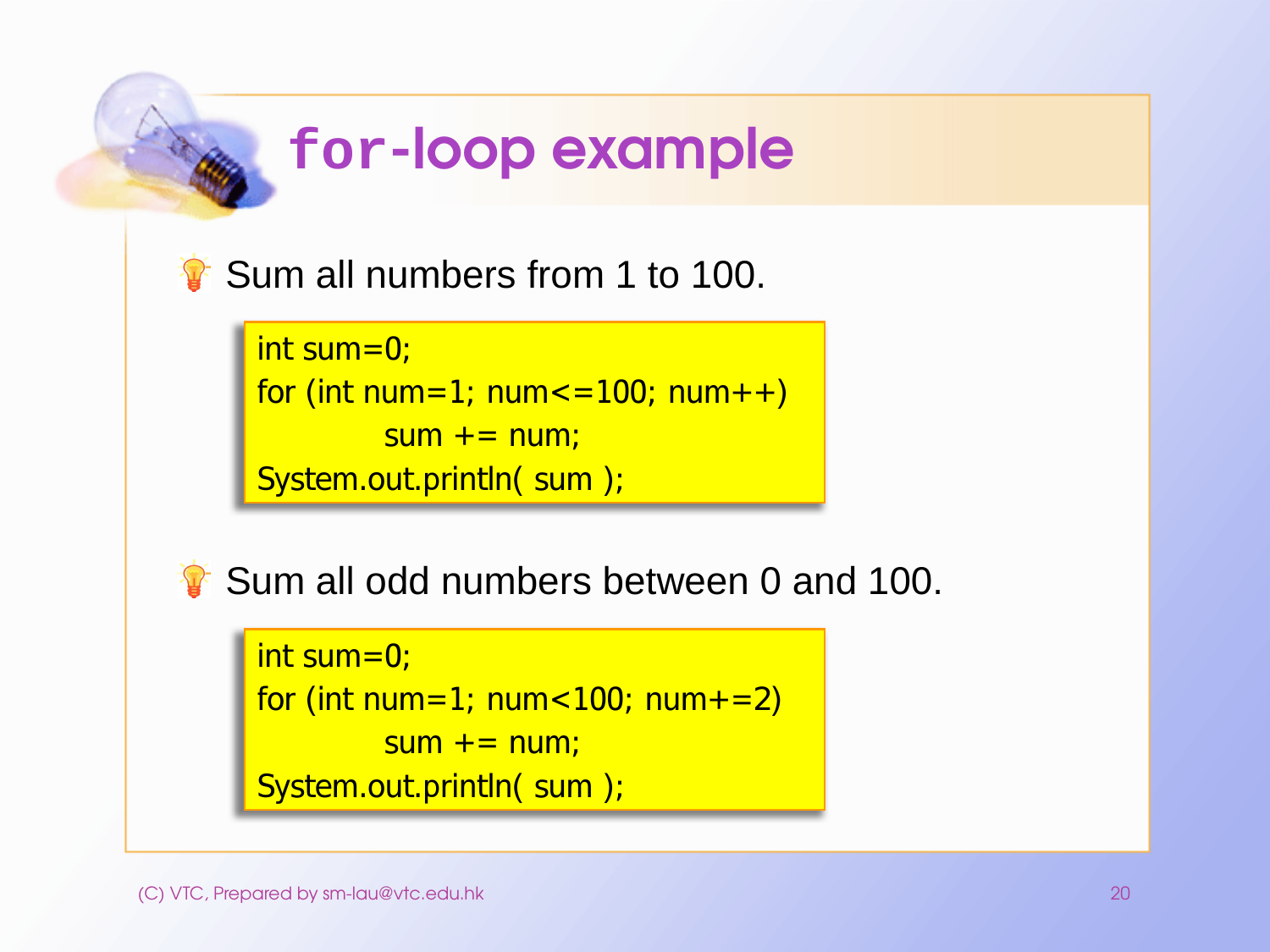

# for-loop example
Sum all numbers from 1 to 100.
int sum=0;
for (int num=1; num<=100; num++)
	sum += num;
System.out.println( sum );
Sum all odd numbers between 0 and 100.
int sum=0;
for (int num=1; num<100; num+=2)
	sum += num;
System.out.println( sum );
(C) VTC, Prepared by sm-lau@vtc.edu.hk
20